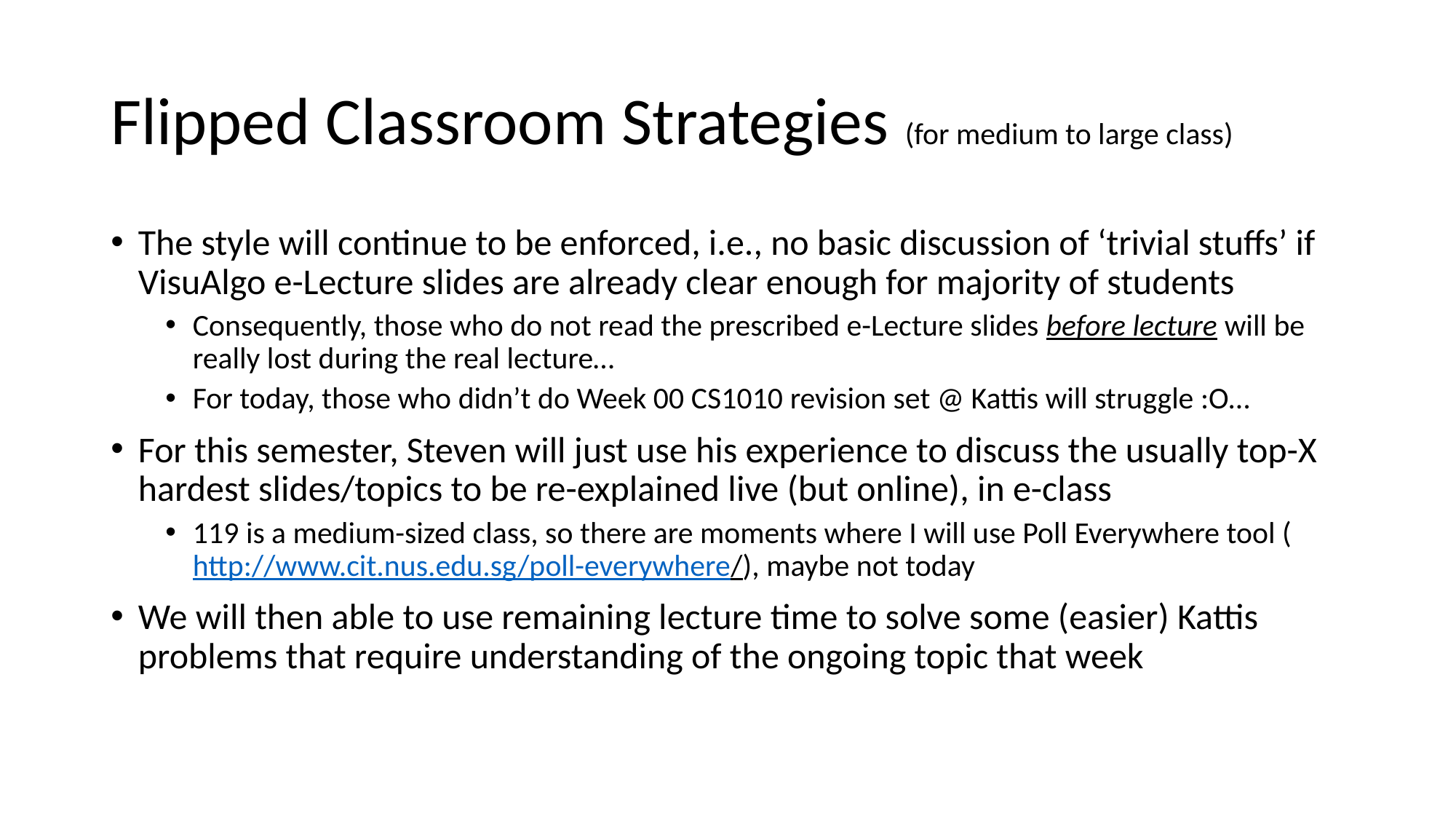

# Flipped Classroom Strategies (for medium to large class)
The style will continue to be enforced, i.e., no basic discussion of ‘trivial stuffs’ if VisuAlgo e-Lecture slides are already clear enough for majority of students
Consequently, those who do not read the prescribed e-Lecture slides before lecture will be really lost during the real lecture…
For today, those who didn’t do Week 00 CS1010 revision set @ Kattis will struggle :O…
For this semester, Steven will just use his experience to discuss the usually top-X hardest slides/topics to be re-explained live (but online), in e-class
119 is a medium-sized class, so there are moments where I will use Poll Everywhere tool (http://www.cit.nus.edu.sg/poll-everywhere/), maybe not today
We will then able to use remaining lecture time to solve some (easier) Kattis problems that require understanding of the ongoing topic that week